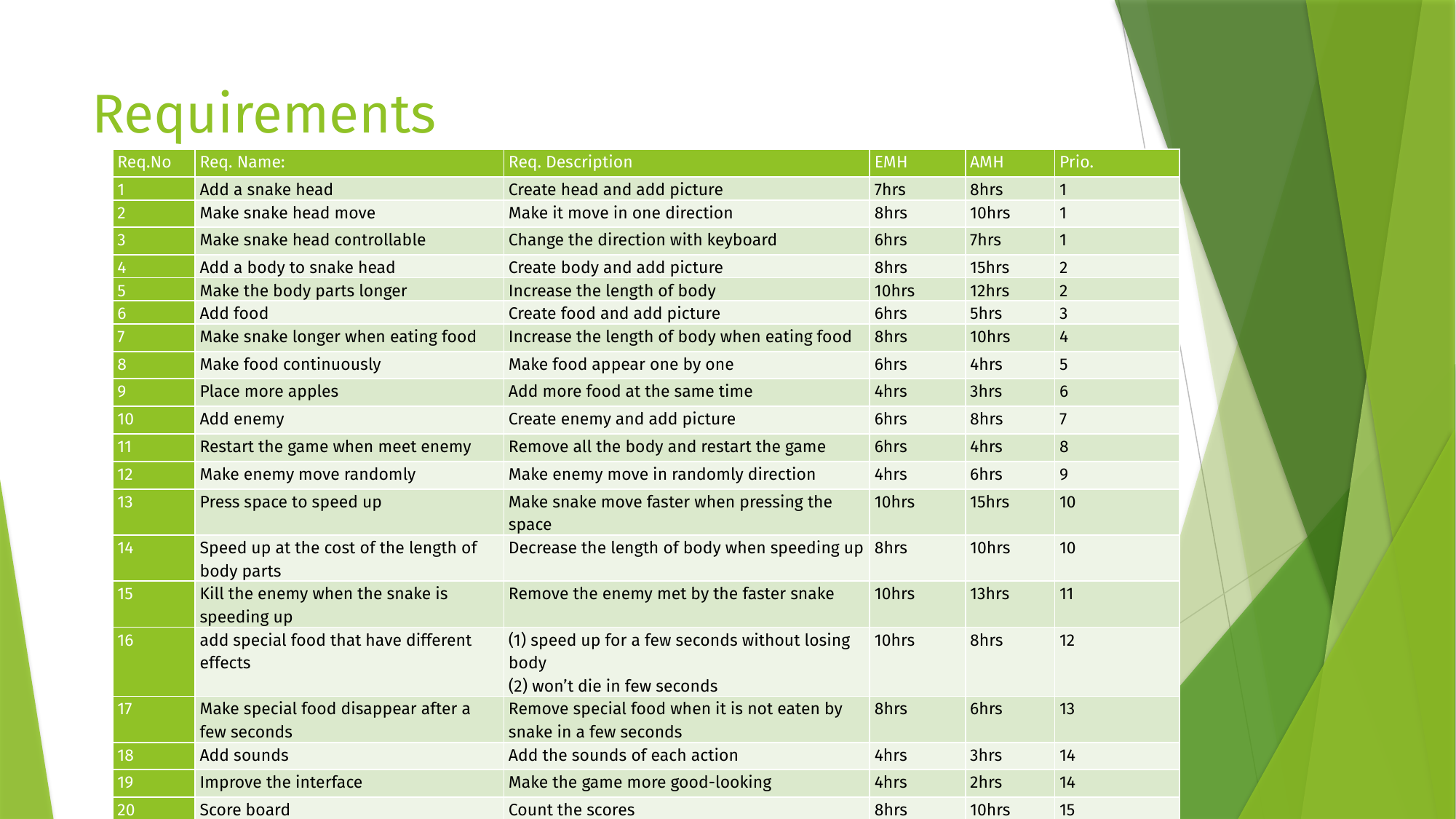

# Requirements
| Req.No | Req. Name: | Req. Description | EMH | AMH | Prio. |
| --- | --- | --- | --- | --- | --- |
| 1 | Add a snake head | Create head and add picture | 7hrs | 8hrs | 1 |
| 2 | Make snake head move | Make it move in one direction | 8hrs | 10hrs | 1 |
| 3 | Make snake head controllable | Change the direction with keyboard | 6hrs | 7hrs | 1 |
| 4 | Add a body to snake head | Create body and add picture | 8hrs | 15hrs | 2 |
| 5 | Make the body parts longer | Increase the length of body | 10hrs | 12hrs | 2 |
| 6 | Add food | Create food and add picture | 6hrs | 5hrs | 3 |
| 7 | Make snake longer when eating food | Increase the length of body when eating food | 8hrs | 10hrs | 4 |
| 8 | Make food continuously | Make food appear one by one | 6hrs | 4hrs | 5 |
| 9 | Place more apples | Add more food at the same time | 4hrs | 3hrs | 6 |
| 10 | Add enemy | Create enemy and add picture | 6hrs | 8hrs | 7 |
| 11 | Restart the game when meet enemy | Remove all the body and restart the game | 6hrs | 4hrs | 8 |
| 12 | Make enemy move randomly | Make enemy move in randomly direction | 4hrs | 6hrs | 9 |
| 13 | Press space to speed up | Make snake move faster when pressing the space | 10hrs | 15hrs | 10 |
| 14 | Speed up at the cost of the length of body parts | Decrease the length of body when speeding up | 8hrs | 10hrs | 10 |
| 15 | Kill the enemy when the snake is speeding up | Remove the enemy met by the faster snake | 10hrs | 13hrs | 11 |
| 16 | add special food that have different effects | (1) speed up for a few seconds without losing body (2) won’t die in few seconds | 10hrs | 8hrs | 12 |
| 17 | Make special food disappear after a few seconds | Remove special food when it is not eaten by snake in a few seconds | 8hrs | 6hrs | 13 |
| 18 | Add sounds | Add the sounds of each action | 4hrs | 3hrs | 14 |
| 19 | Improve the interface | Make the game more good-looking | 4hrs | 2hrs | 14 |
| 20 | Score board | Count the scores | 8hrs | 10hrs | 15 |